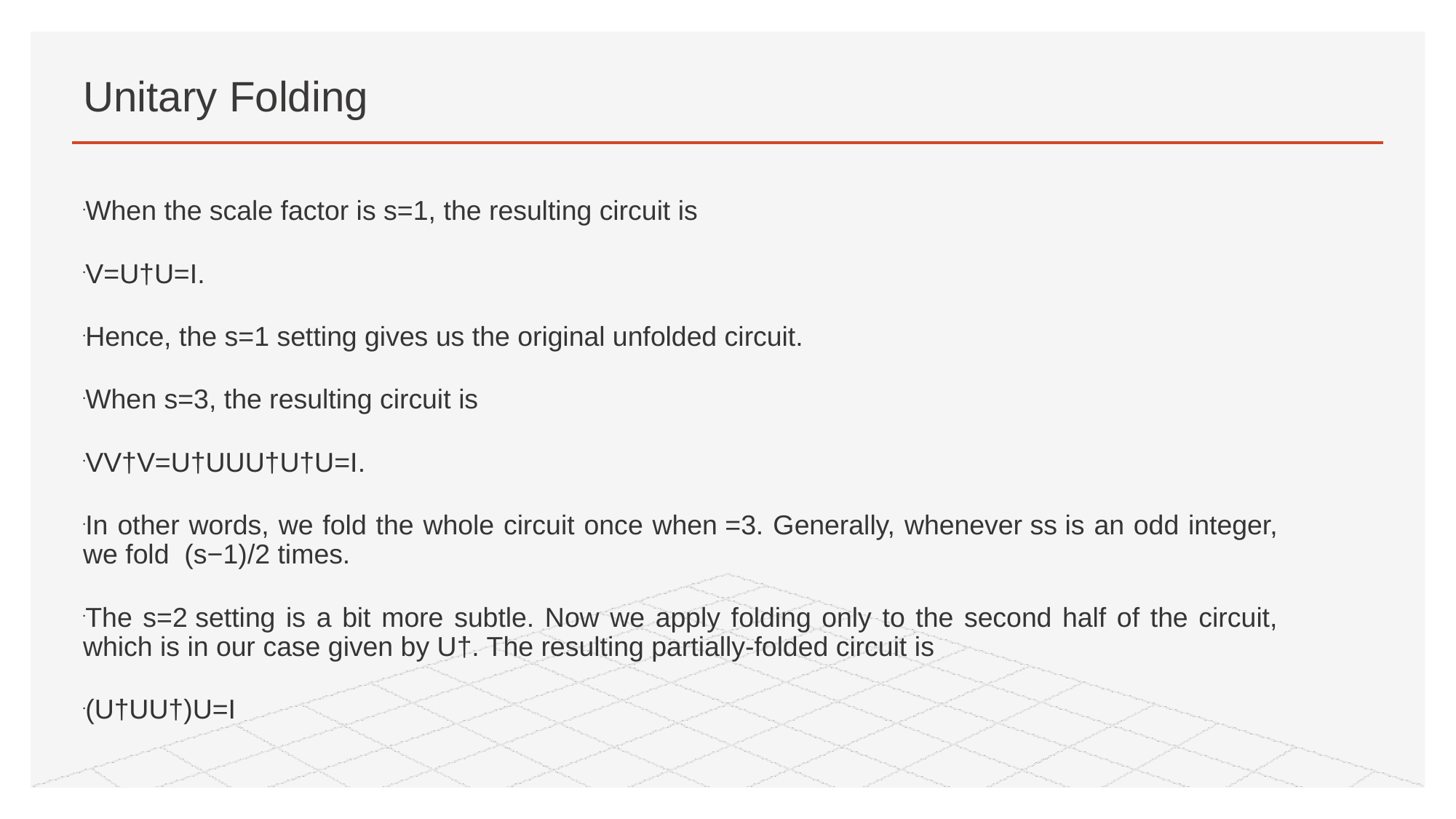

# Unitary Folding
When the scale factor is s=1, the resulting circuit is
V=U†U=I.
Hence, the s=1 setting gives us the original unfolded circuit.
When s=3, the resulting circuit is
VV†V=U†UUU†U†U=I.
In other words, we fold the whole circuit once when =3. Generally, whenever ss is an odd integer, we fold  (s−1)/2 times.
The s=2 setting is a bit more subtle. Now we apply folding only to the second half of the circuit, which is in our case given by U†. The resulting partially-folded circuit is
(U†UU†)U=I